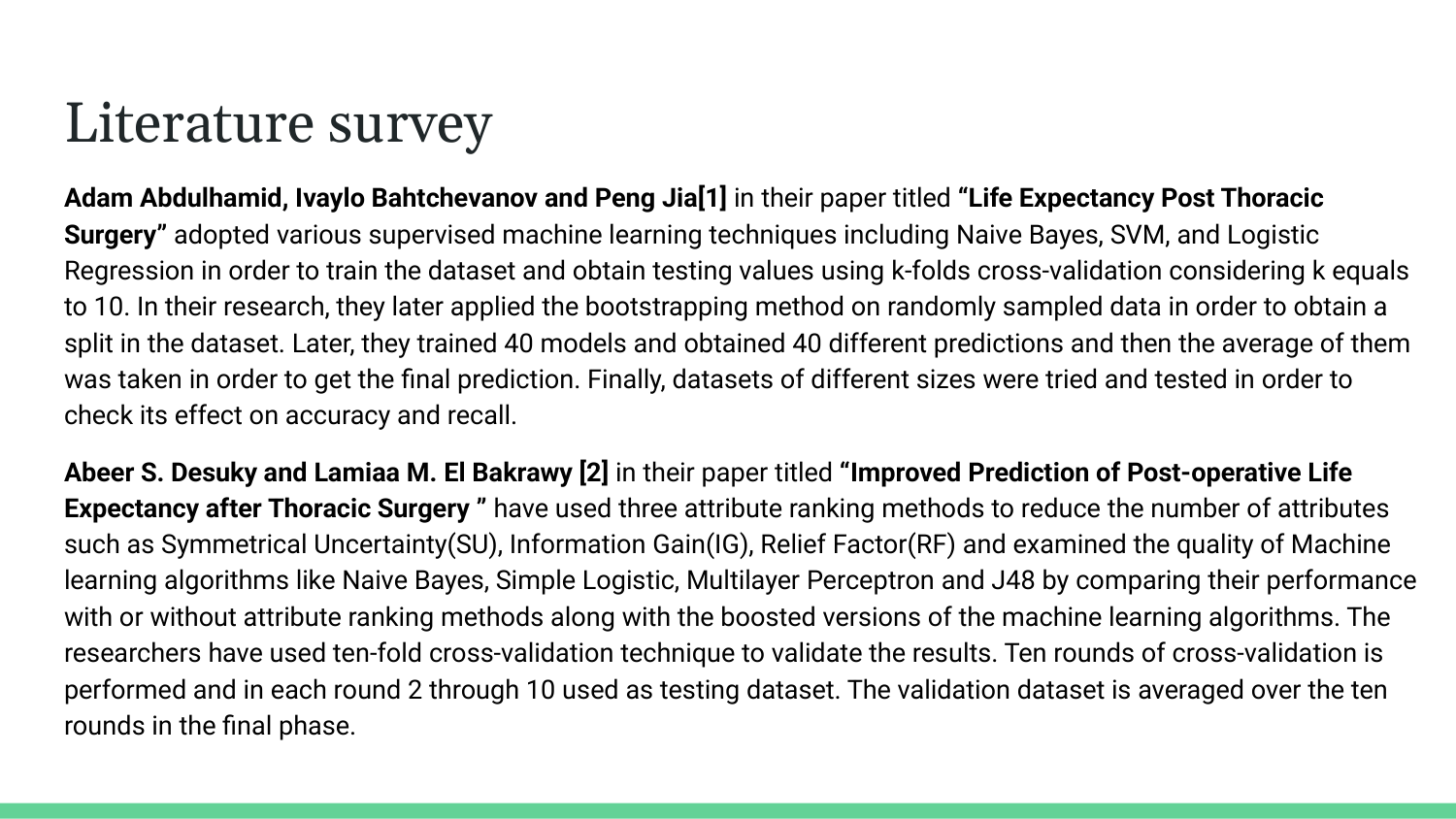

# Literature survey
Adam Abdulhamid, Ivaylo Bahtchevanov and Peng Jia[1] in their paper titled “Life Expectancy Post Thoracic Surgery” adopted various supervised machine learning techniques including Naive Bayes, SVM, and Logistic Regression in order to train the dataset and obtain testing values using k-folds cross-validation considering k equals to 10. In their research, they later applied the bootstrapping method on randomly sampled data in order to obtain a split in the dataset. Later, they trained 40 models and obtained 40 different predictions and then the average of them was taken in order to get the final prediction. Finally, datasets of different sizes were tried and tested in order to check its effect on accuracy and recall.
Abeer S. Desuky and Lamiaa M. El Bakrawy [2] in their paper titled “Improved Prediction of Post-operative Life Expectancy after Thoracic Surgery ” have used three attribute ranking methods to reduce the number of attributes such as Symmetrical Uncertainty(SU), Information Gain(IG), Relief Factor(RF) and examined the quality of Machine learning algorithms like Naive Bayes, Simple Logistic, Multilayer Perceptron and J48 by comparing their performance with or without attribute ranking methods along with the boosted versions of the machine learning algorithms. The researchers have used ten-fold cross-validation technique to validate the results. Ten rounds of cross-validation is performed and in each round 2 through 10 used as testing dataset. The validation dataset is averaged over the ten rounds in the final phase.